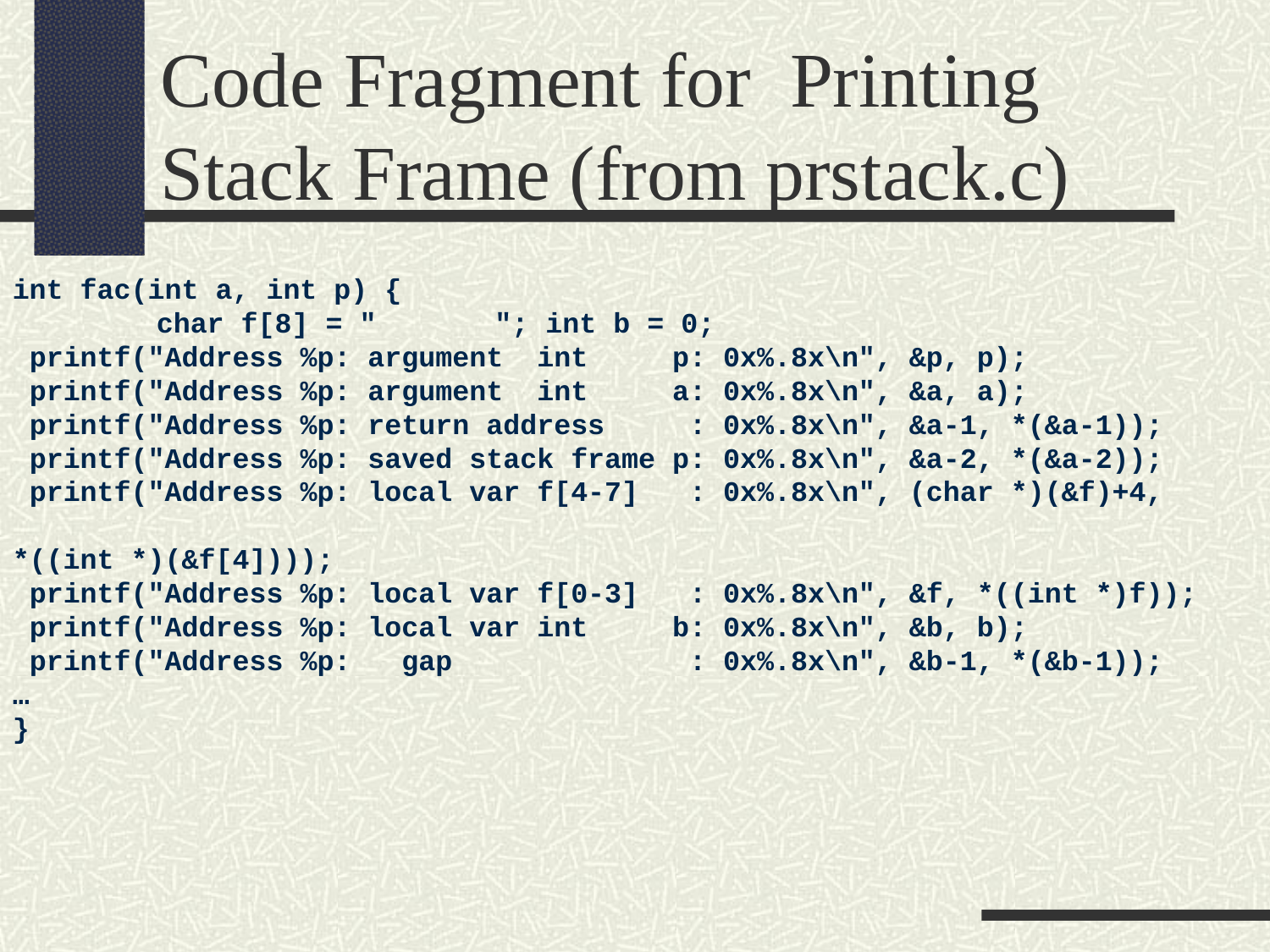

Code Fragment for  Printing Stack Frame (from prstack.c)
int fac(int a, int p) {
	 char f[8] = "       "; int b = 0;
 printf("Address %p: argument  int     p: 0x%.8x\n", &p, p);
 printf("Address %p: argument  int     a: 0x%.8x\n", &a, a);
 printf("Address %p: return address     : 0x%.8x\n", &a-1, *(&a-1));
 printf("Address %p: saved stack frame p: 0x%.8x\n", &a-2, *(&a-2));
 printf("Address %p: local var f[4-7]   : 0x%.8x\n", (char *)(&f)+4,  									*((int *)(&f[4])));
 printf("Address %p: local var f[0-3]   : 0x%.8x\n", &f, *((int *)f));
 printf("Address %p: local var int     b: 0x%.8x\n", &b, b);
 printf("Address %p:   gap              : 0x%.8x\n", &b-1, *(&b-1));
…
}